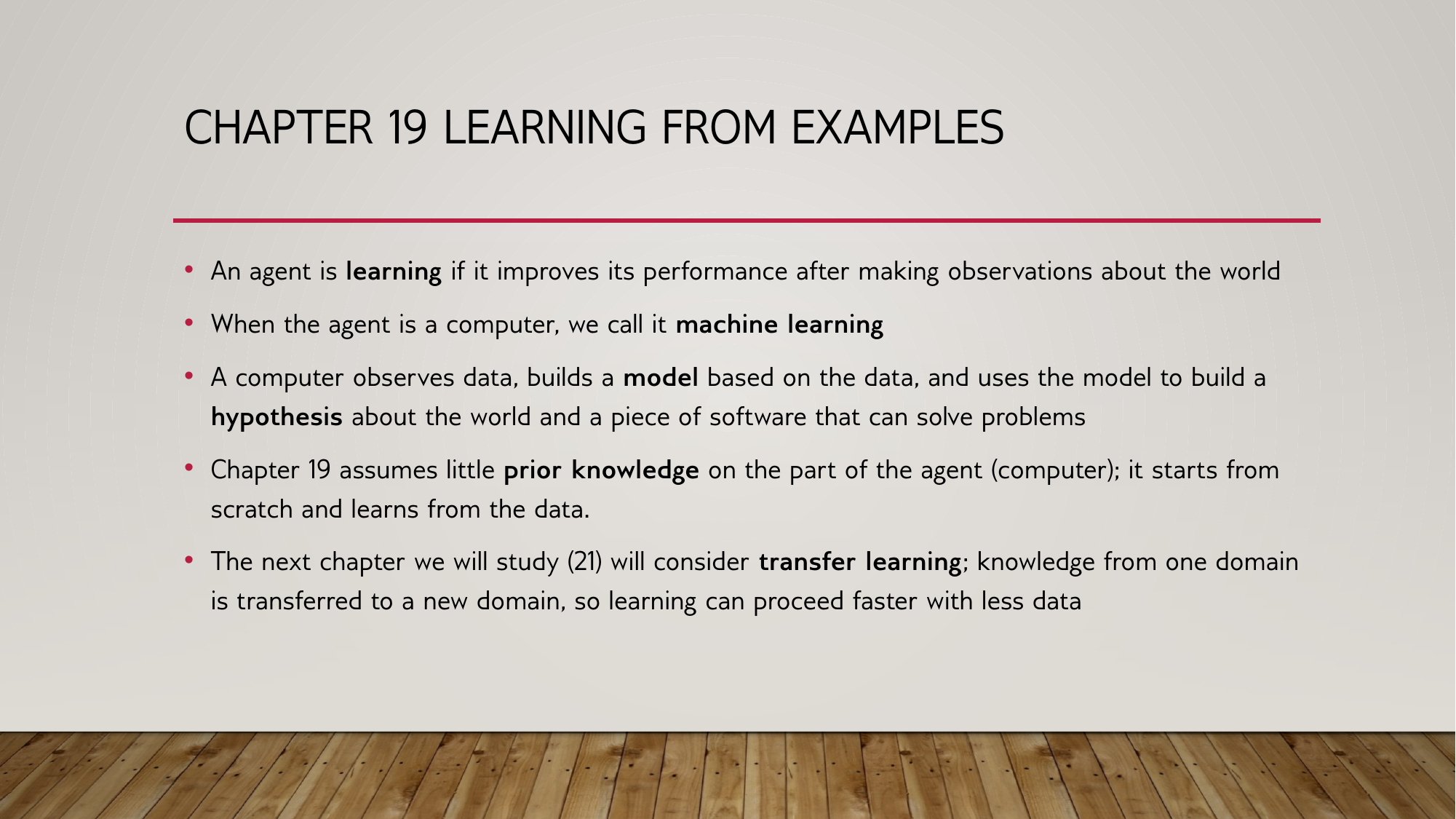

# Chapter 19 learning from examples
An agent is learning if it improves its performance after making observations about the world
When the agent is a computer, we call it machine learning
A computer observes data, builds a model based on the data, and uses the model to build a hypothesis about the world and a piece of software that can solve problems
Chapter 19 assumes little prior knowledge on the part of the agent (computer); it starts from scratch and learns from the data.
The next chapter we will study (21) will consider transfer learning; knowledge from one domain is transferred to a new domain, so learning can proceed faster with less data